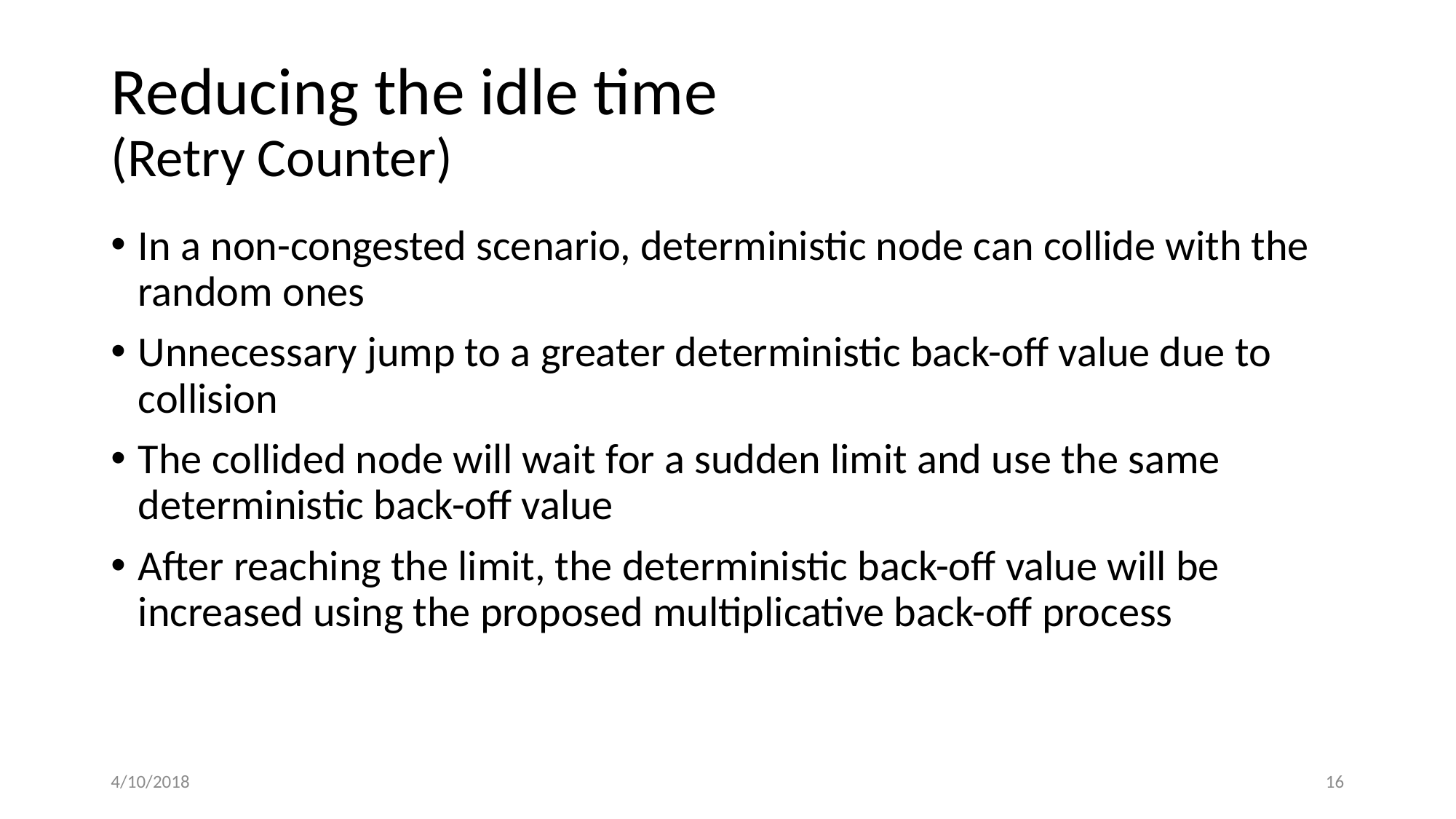

# Reducing the idle time (Retry Counter)
In a non-congested scenario, deterministic node can collide with the random ones
Unnecessary jump to a greater deterministic back-off value due to collision
The collided node will wait for a sudden limit and use the same deterministic back-off value
After reaching the limit, the deterministic back-off value will be increased using the proposed multiplicative back-off process

4/10/2018
16